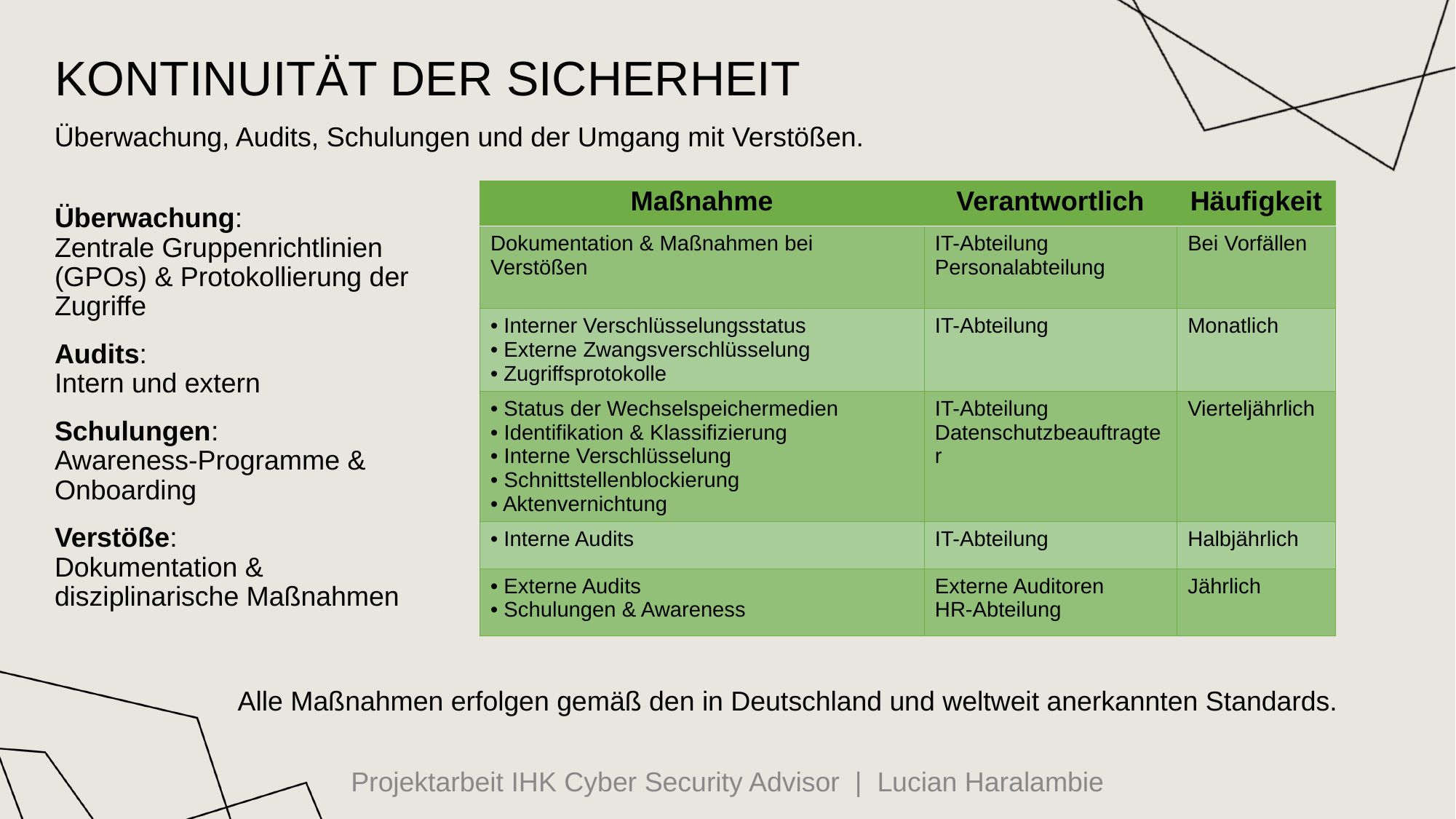

# Kontinuität der Sicherheit
Überwachung, Audits, Schulungen und der Umgang mit Verstößen.
| Maßnahme | Verantwortlich | Häufigkeit |
| --- | --- | --- |
| Dokumentation & Maßnahmen bei Verstößen | IT-Abteilung Personalabteilung | Bei Vorfällen |
| • Interner Verschlüsselungsstatus • Externe Zwangsverschlüsselung • Zugriffsprotokolle | IT-Abteilung | Monatlich |
| • Status der Wechselspeichermedien • Identifikation & Klassifizierung • Interne Verschlüsselung • Schnittstellenblockierung • Aktenvernichtung | IT-Abteilung Datenschutzbeauftragter | Vierteljährlich |
| • Interne Audits | IT-Abteilung | Halbjährlich |
| • Externe Audits • Schulungen & Awareness | Externe Auditoren HR-Abteilung | Jährlich |
Überwachung:
Zentrale Gruppenrichtlinien (GPOs) & Protokollierung der Zugriffe
Audits:
Intern und extern
Schulungen:
Awareness-Programme & Onboarding
Verstöße:
Dokumentation &
disziplinarische Maßnahmen
Alle Maßnahmen erfolgen gemäß den in Deutschland und weltweit anerkannten Standards.